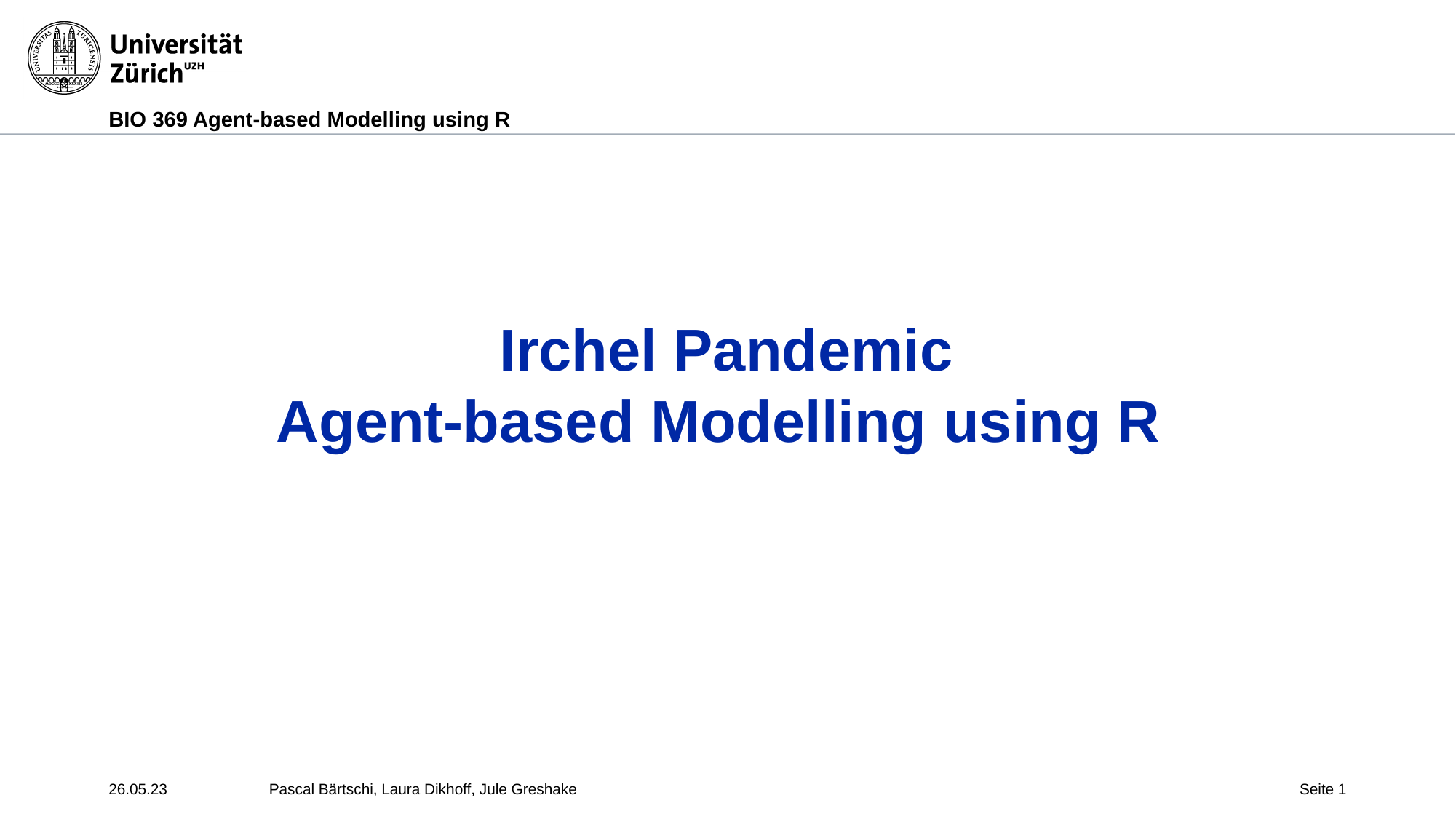

# Irchel Pandemic Agent-based Modelling using R

26.05.23
Pascal Bärtschi, Laura Dikhoff, Jule Greshake
Seite 1